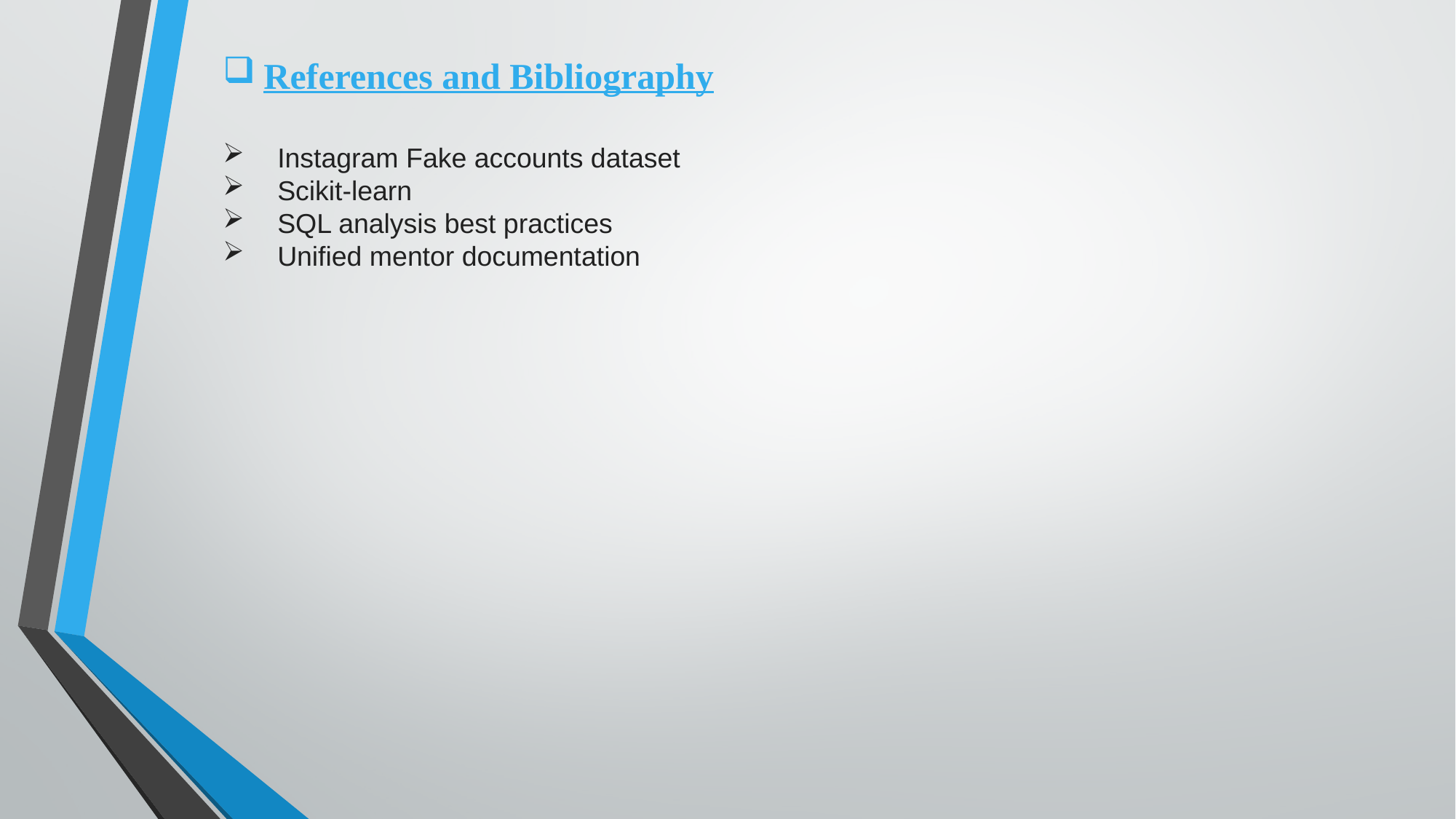

References and Bibliography

Instagram Fake accounts dataset
Scikit-learn
SQL analysis best practices
Unified mentor documentation